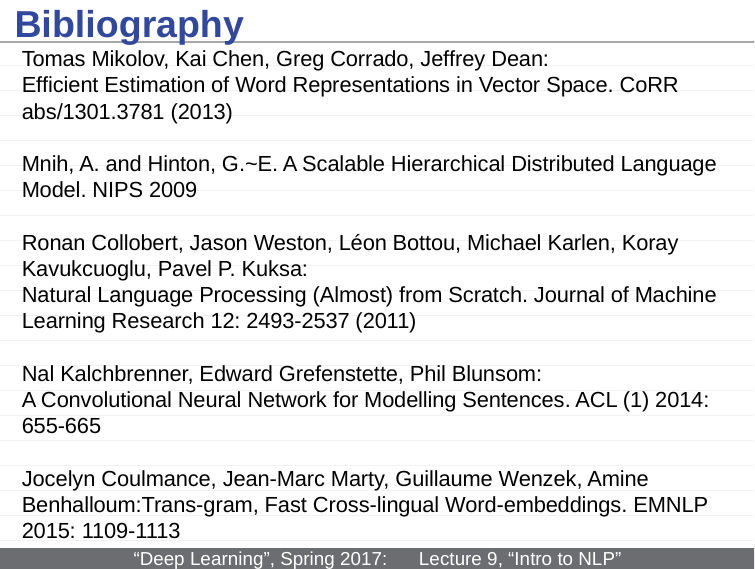

# Bibliography
Tomas Mikolov, Kai Chen, Greg Corrado, Jeffrey Dean:
Efficient Estimation of Word Representations in Vector Space. CoRR abs/1301.3781 (2013)

Mnih, A. and Hinton, G.~E. A Scalable Hierarchical Distributed Language Model. NIPS 2009

Ronan Collobert, Jason Weston, Léon Bottou, Michael Karlen, Koray Kavukcuoglu, Pavel P. Kuksa:
Natural Language Processing (Almost) from Scratch. Journal of Machine Learning Research 12: 2493-2537 (2011)

Nal Kalchbrenner, Edward Grefenstette, Phil Blunsom:
A Convolutional Neural Network for Modelling Sentences. ACL (1) 2014: 655-665

Jocelyn Coulmance, Jean-Marc Marty, Guillaume Wenzek, Amine Benhalloum:Trans-gram, Fast Cross-lingual Word-embeddings. EMNLP 2015: 1109-1113